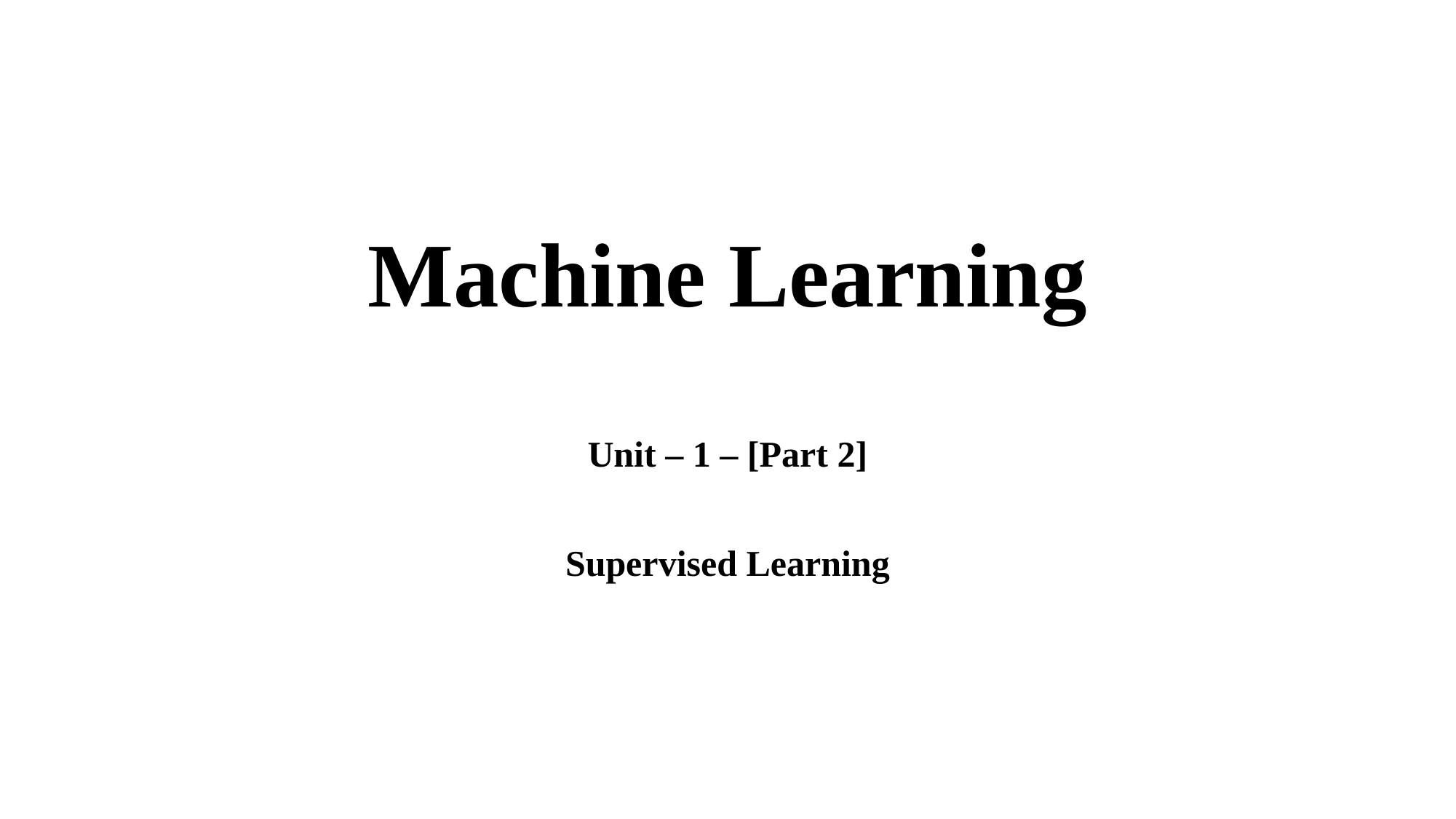

# Machine Learning
Unit – 1 – [Part 2]

Supervised Learning